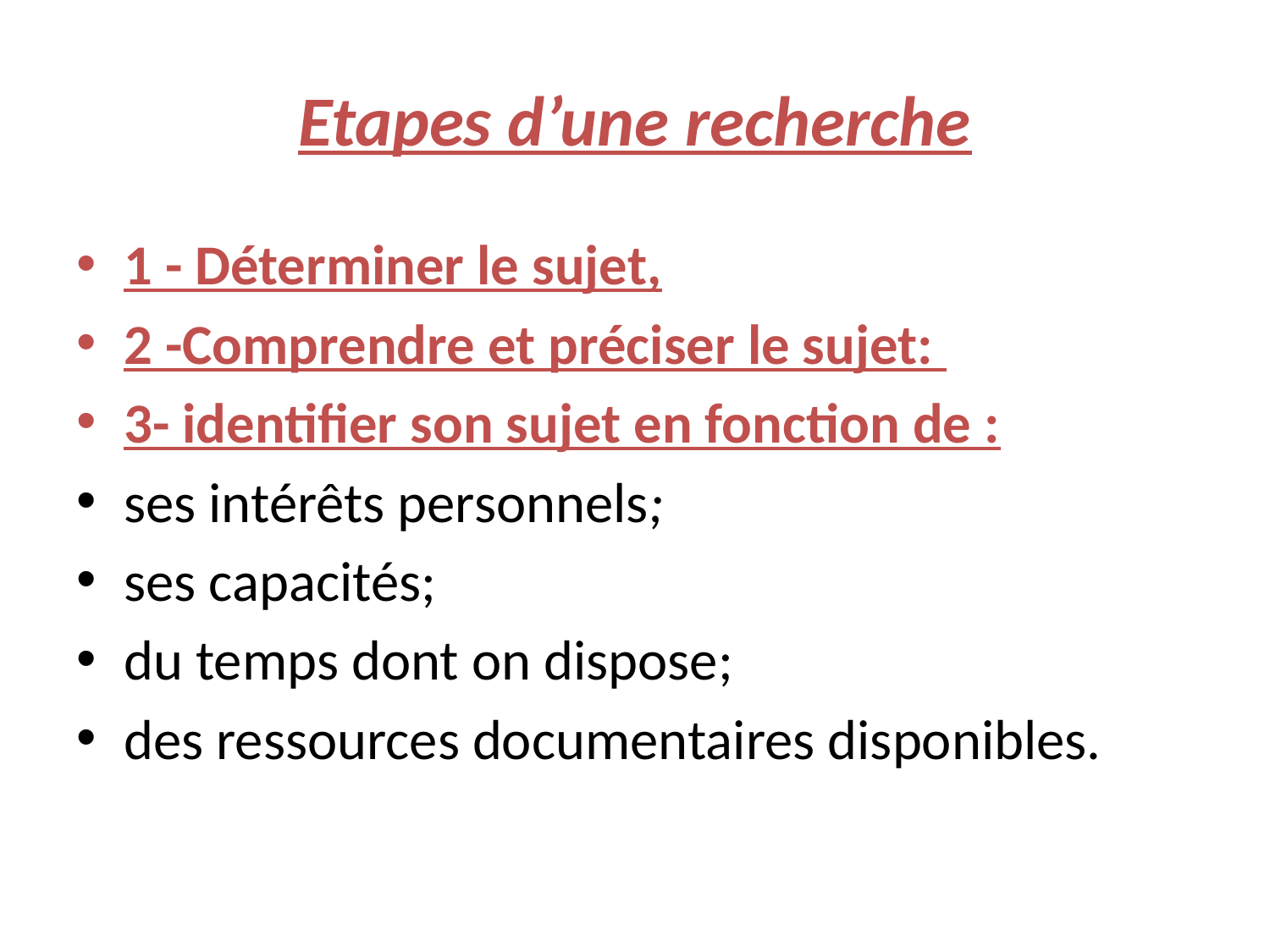

# Etapes d’une recherche
1 - Déterminer le sujet,
2 -Comprendre et préciser le sujet:
3- identifier son sujet en fonction de :
ses intérêts personnels;
ses capacités;
du temps dont on dispose;
des ressources documentaires disponibles.